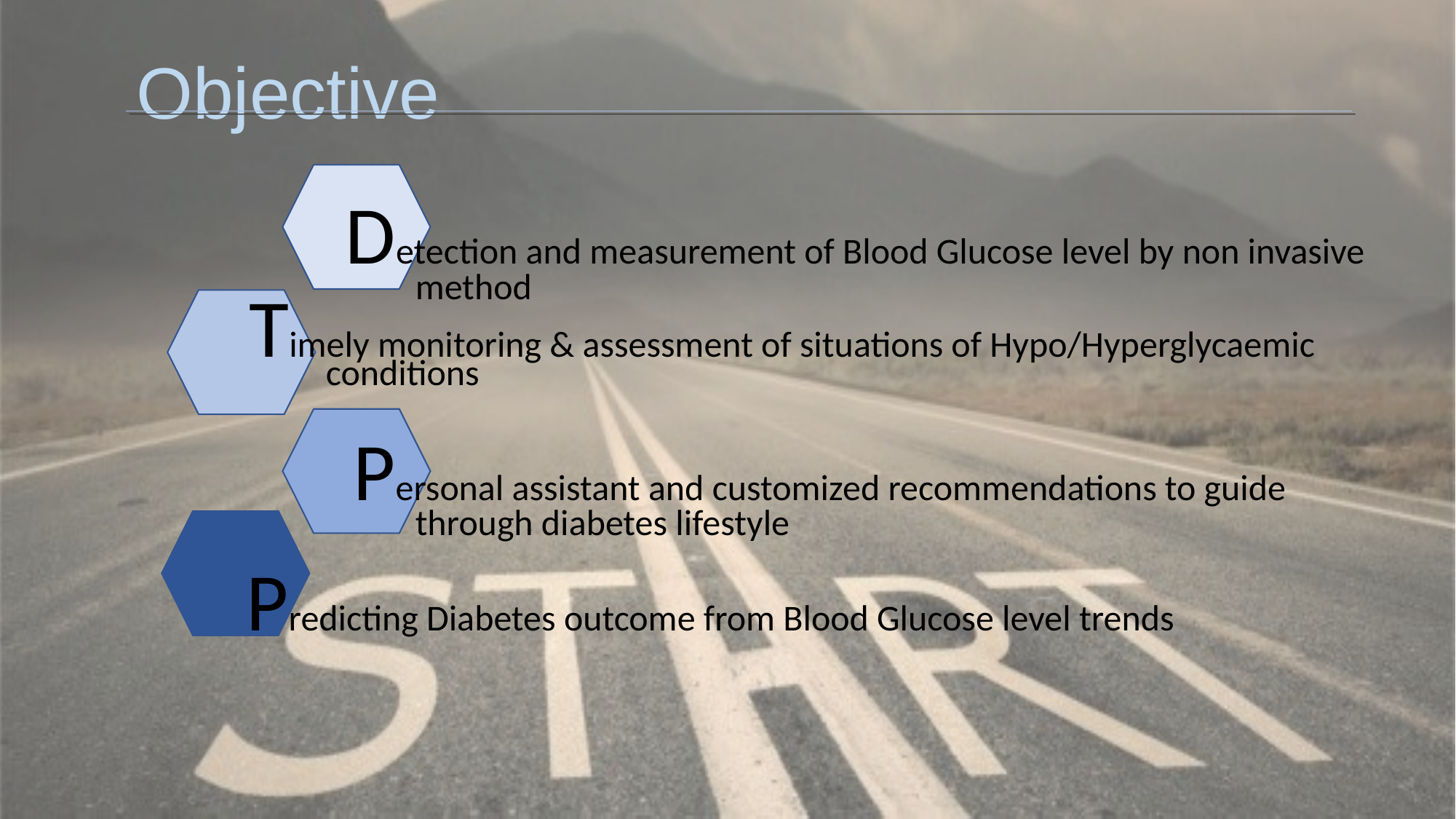

Objective

Detection and measurement of Blood Glucose level by non invasive
method
Timely monitoring & assessment of situations of Hypo/Hyperglycaemic

conditions

Personal assistant and customized recommendations to guide
through diabetes lifestyle

Predicting Diabetes outcome from Blood Glucose level trends